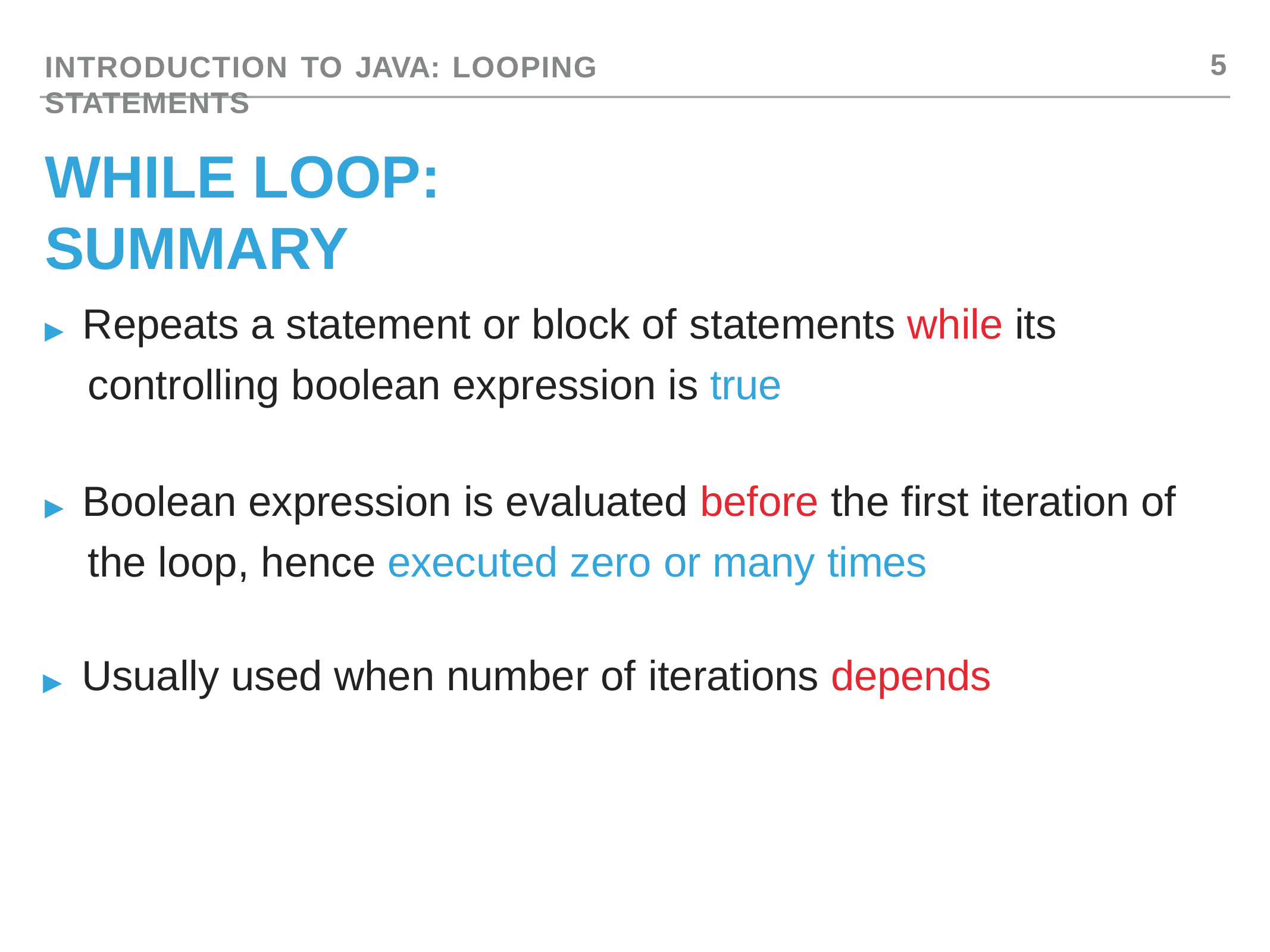

5
INTRODUCTION TO JAVA: LOOPING STATEMENTS
# WHILE LOOP: SUMMARY
▸ Repeats a statement or block of statements while its controlling boolean expression is true
▸ Boolean expression is evaluated before the first iteration of the loop, hence executed zero or many times
▸ Usually used when number of iterations depends